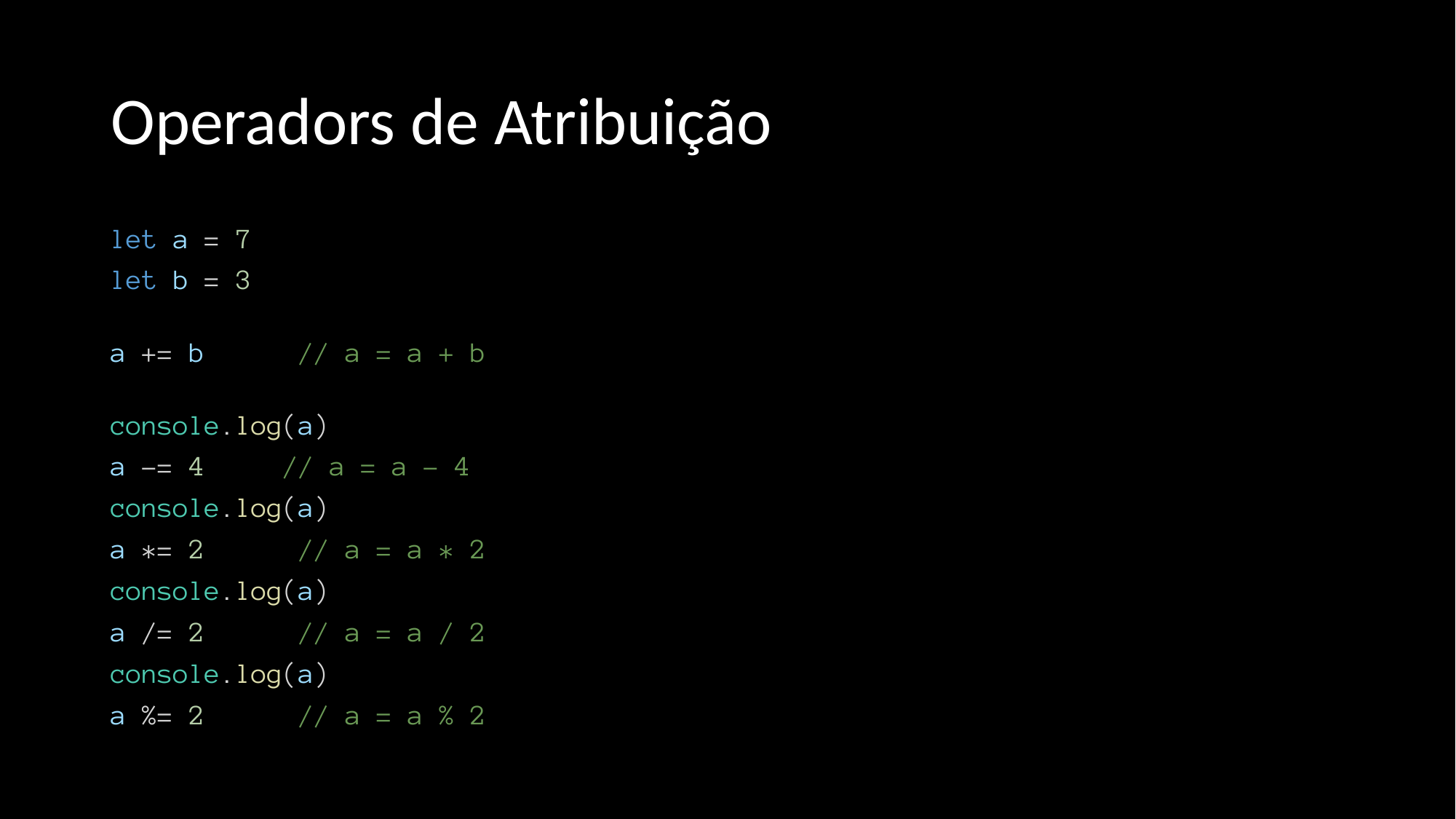

# Operadors de Atribuição
let a = 7
let b = 3
a += b      // a = a + b
console.log(a)
a -= 4     // a = a - 4
console.log(a)
a *= 2      // a = a * 2
console.log(a)
a /= 2      // a = a / 2
console.log(a)
a %= 2      // a = a % 2